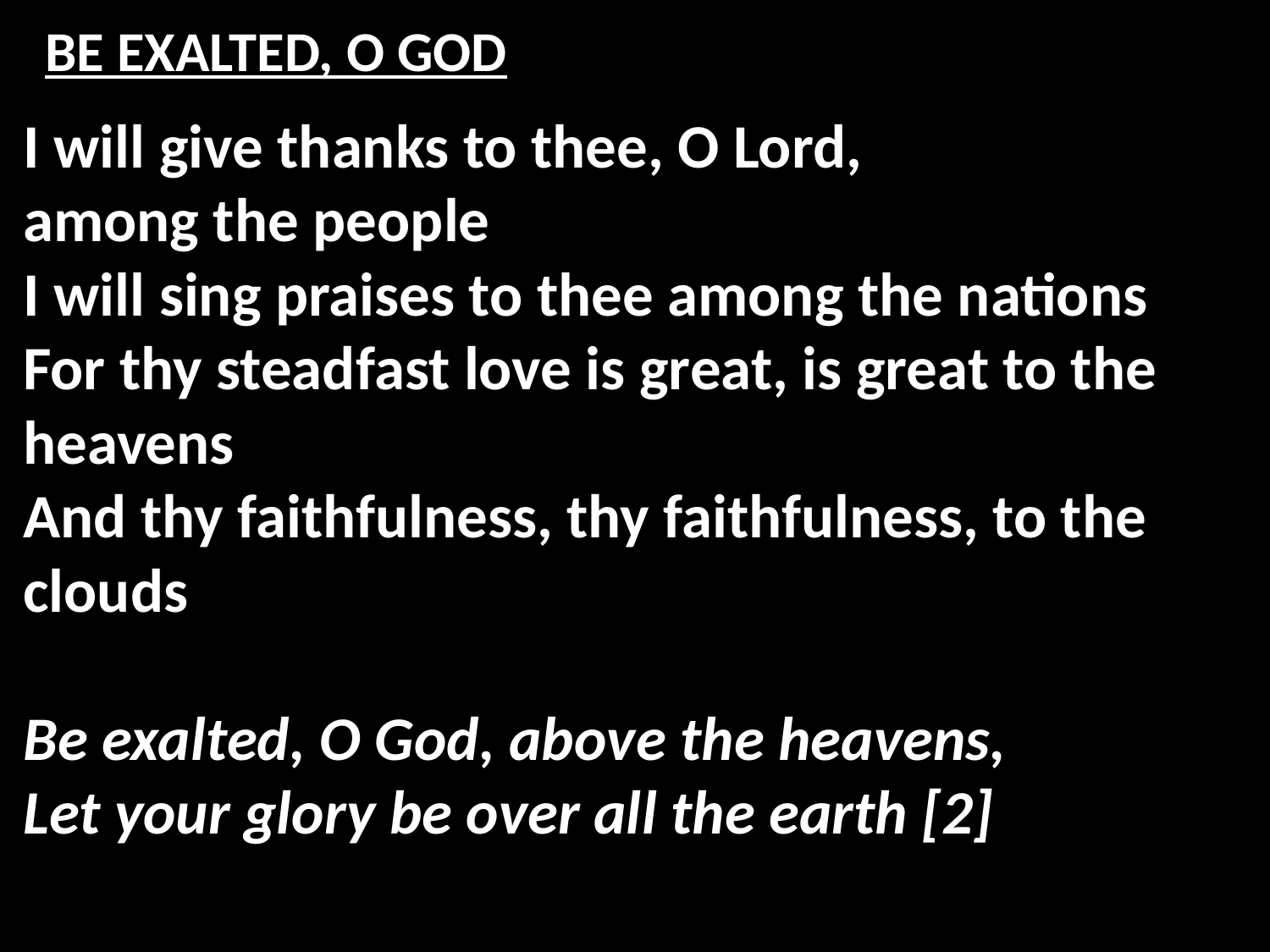

# BE EXALTED, O GOD
I will give thanks to thee, O Lord,
among the people
I will sing praises to thee among the nations
For thy steadfast love is great, is great to the heavens
And thy faithfulness, thy faithfulness, to the clouds

Be exalted, O God, above the heavens,
Let your glory be over all the earth [2]